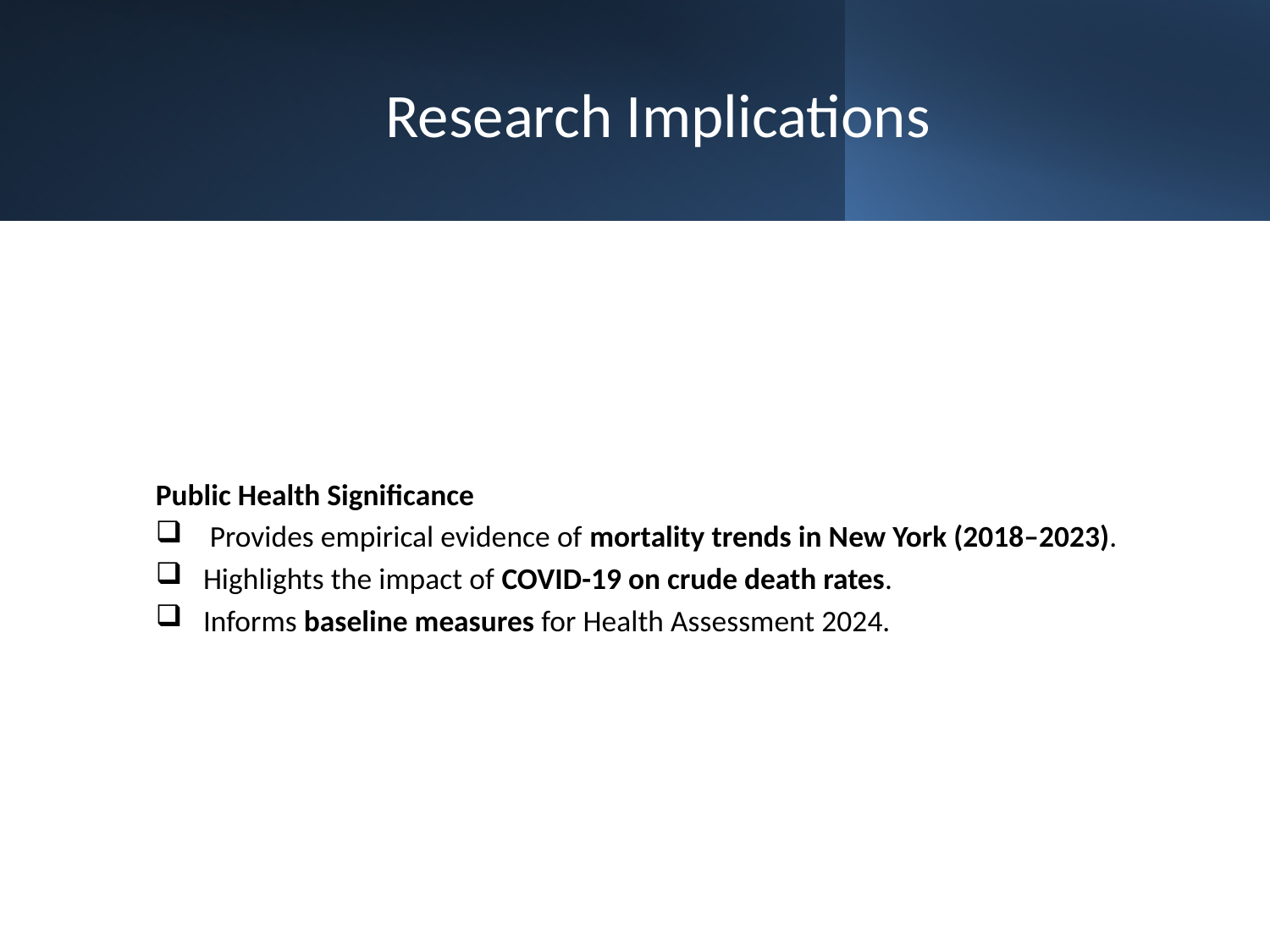

# Research Implications
Public Health Significance
 Provides empirical evidence of mortality trends in New York (2018–2023).
Highlights the impact of COVID-19 on crude death rates.
Informs baseline measures for Health Assessment 2024.